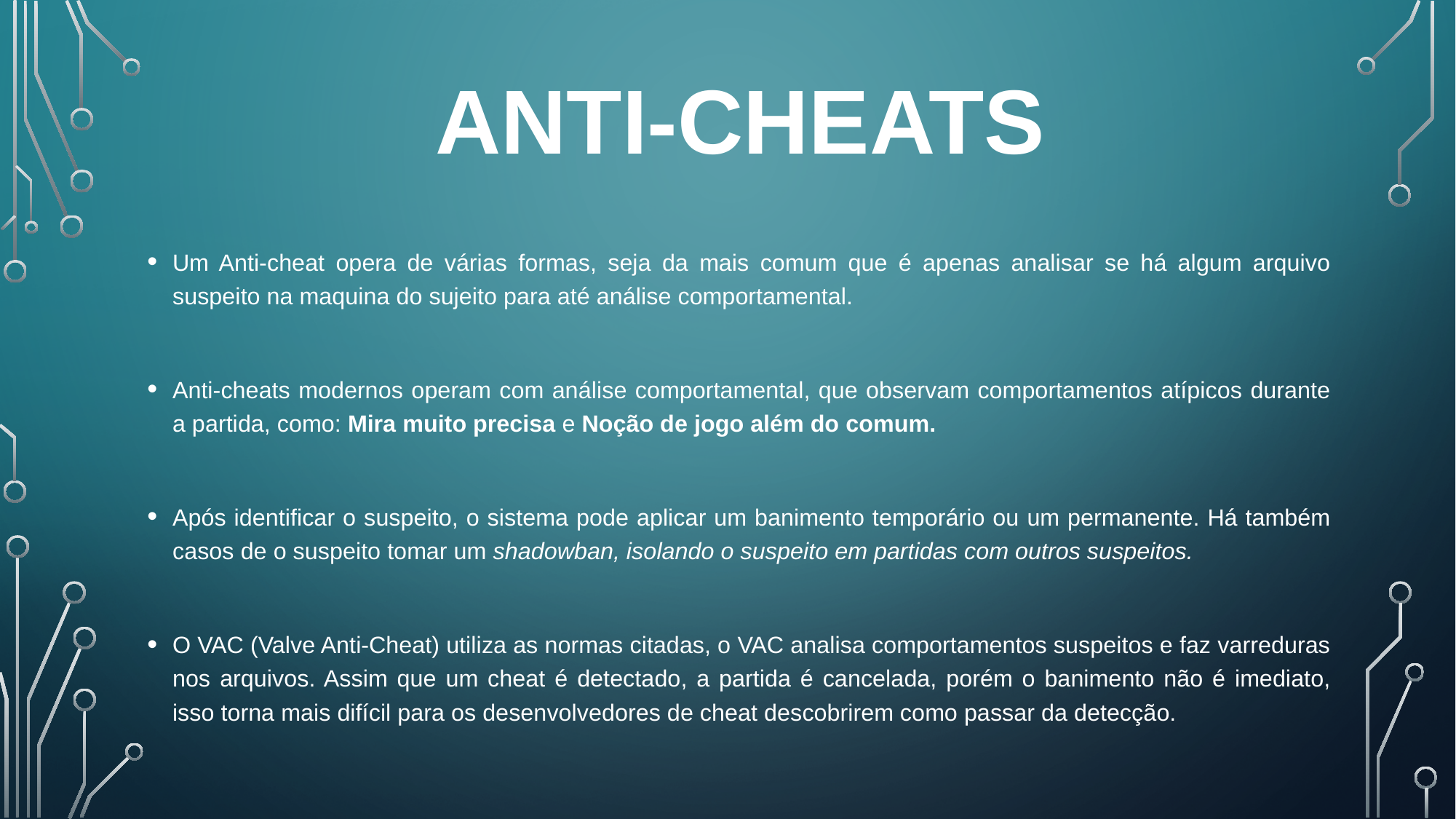

# Anti-cheats
Um Anti-cheat opera de várias formas, seja da mais comum que é apenas analisar se há algum arquivo suspeito na maquina do sujeito para até análise comportamental.

Anti-cheats modernos operam com análise comportamental, que observam comportamentos atípicos durante a partida, como: Mira muito precisa e Noção de jogo além do comum.

Após identificar o suspeito, o sistema pode aplicar um banimento temporário ou um permanente. Há também casos de o suspeito tomar um shadowban, isolando o suspeito em partidas com outros suspeitos.

O VAC (Valve Anti-Cheat) utiliza as normas citadas, o VAC analisa comportamentos suspeitos e faz varreduras nos arquivos. Assim que um cheat é detectado, a partida é cancelada, porém o banimento não é imediato, isso torna mais difícil para os desenvolvedores de cheat descobrirem como passar da detecção.